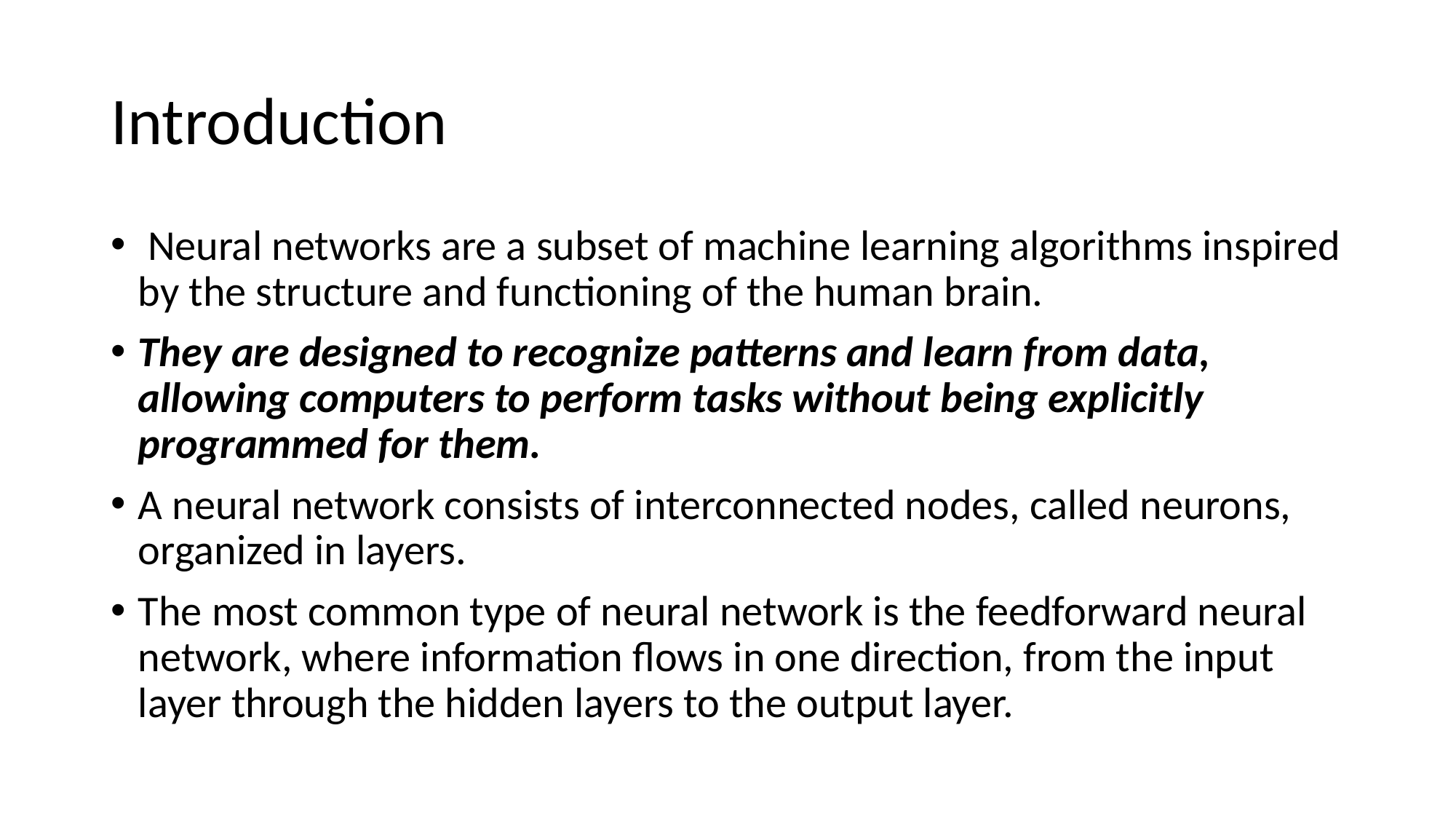

# Introduction
 Neural networks are a subset of machine learning algorithms inspired by the structure and functioning of the human brain.
They are designed to recognize patterns and learn from data, allowing computers to perform tasks without being explicitly programmed for them.
A neural network consists of interconnected nodes, called neurons, organized in layers.
The most common type of neural network is the feedforward neural network, where information flows in one direction, from the input layer through the hidden layers to the output layer.